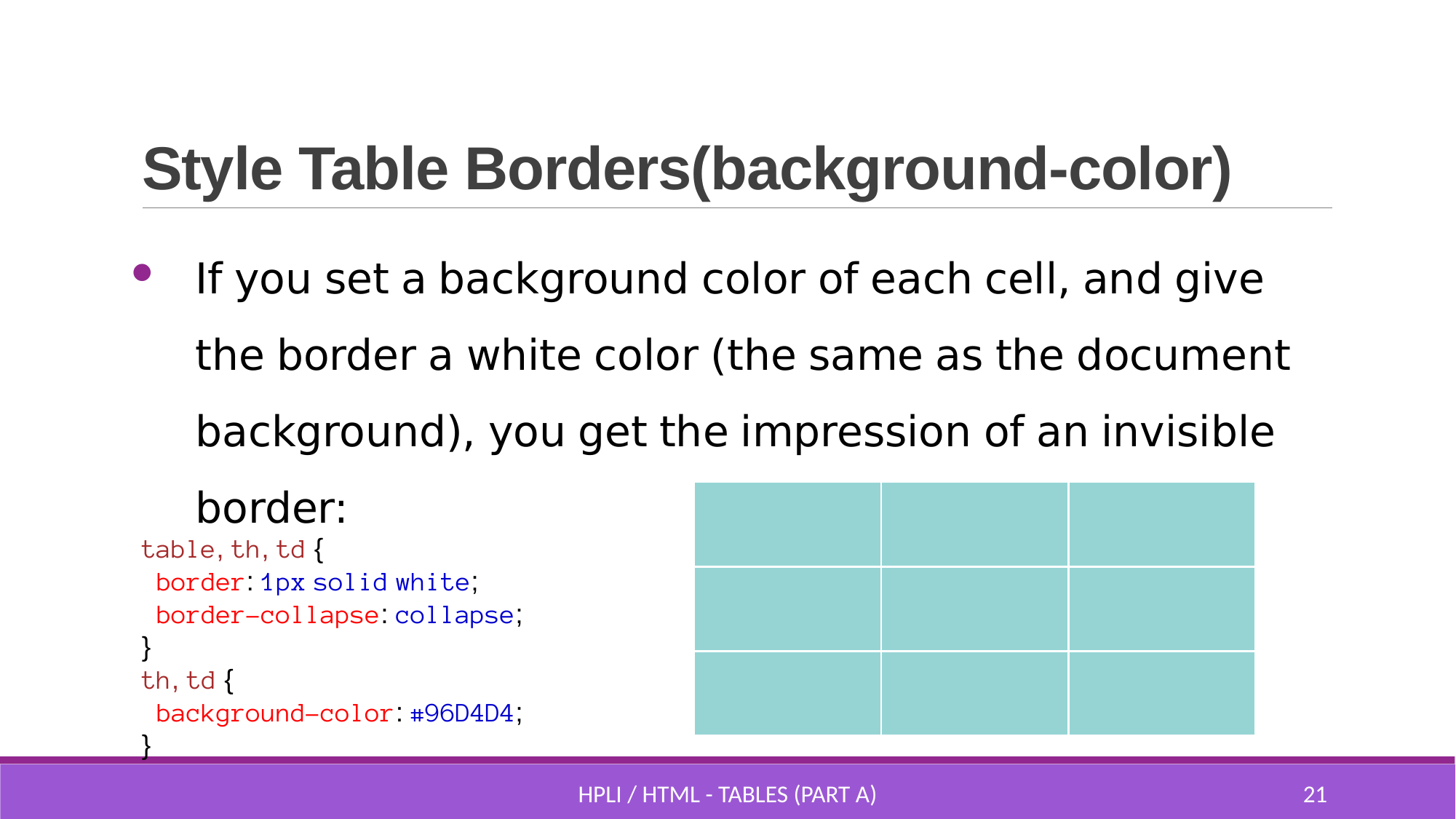

# Style Table Borders(background-color)
If you set a background color of each cell, and give the border a white color (the same as the document background), you get the impression of an invisible border:
|  |  |  |
| --- | --- | --- |
|  |  |  |
|  |  |  |
table, th, td { 
  border: 1px solid white; 
  border-collapse: collapse; 
} 
th, td { 
  background-color: #96D4D4; 
}
HPLI / HTML - Tables (part A)
21